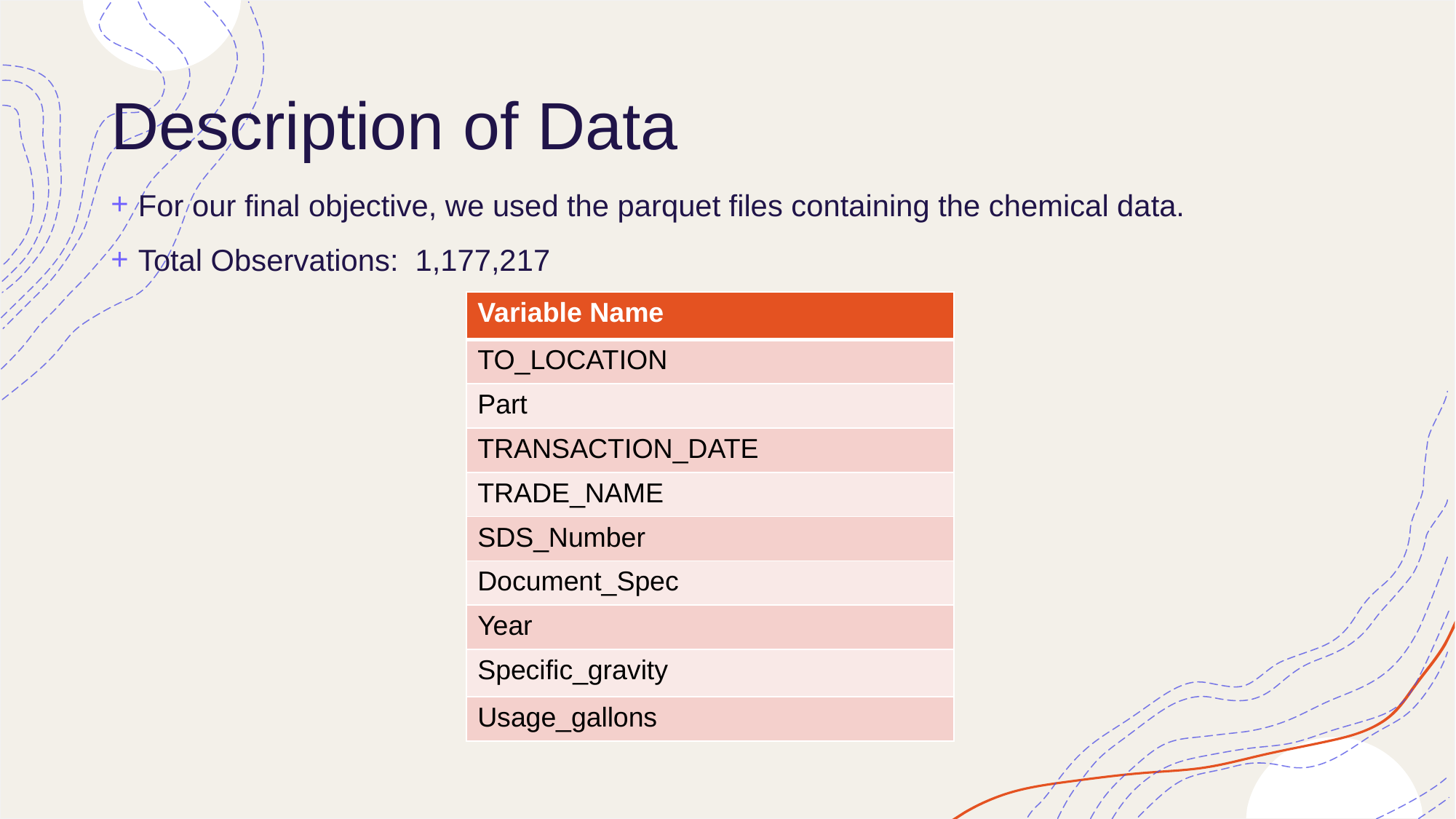

# Description of Data
For our final objective, we used the parquet files containing the chemical data.
Total Observations:  1,177,217

| Variable Name |
| --- |
| TO\_LOCATION |
| Part |
| TRANSACTION\_DATE |
| TRADE\_NAME |
| SDS\_Number |
| Document\_Spec |
| Year |
| Specific\_gravity |
| Usage\_gallons |